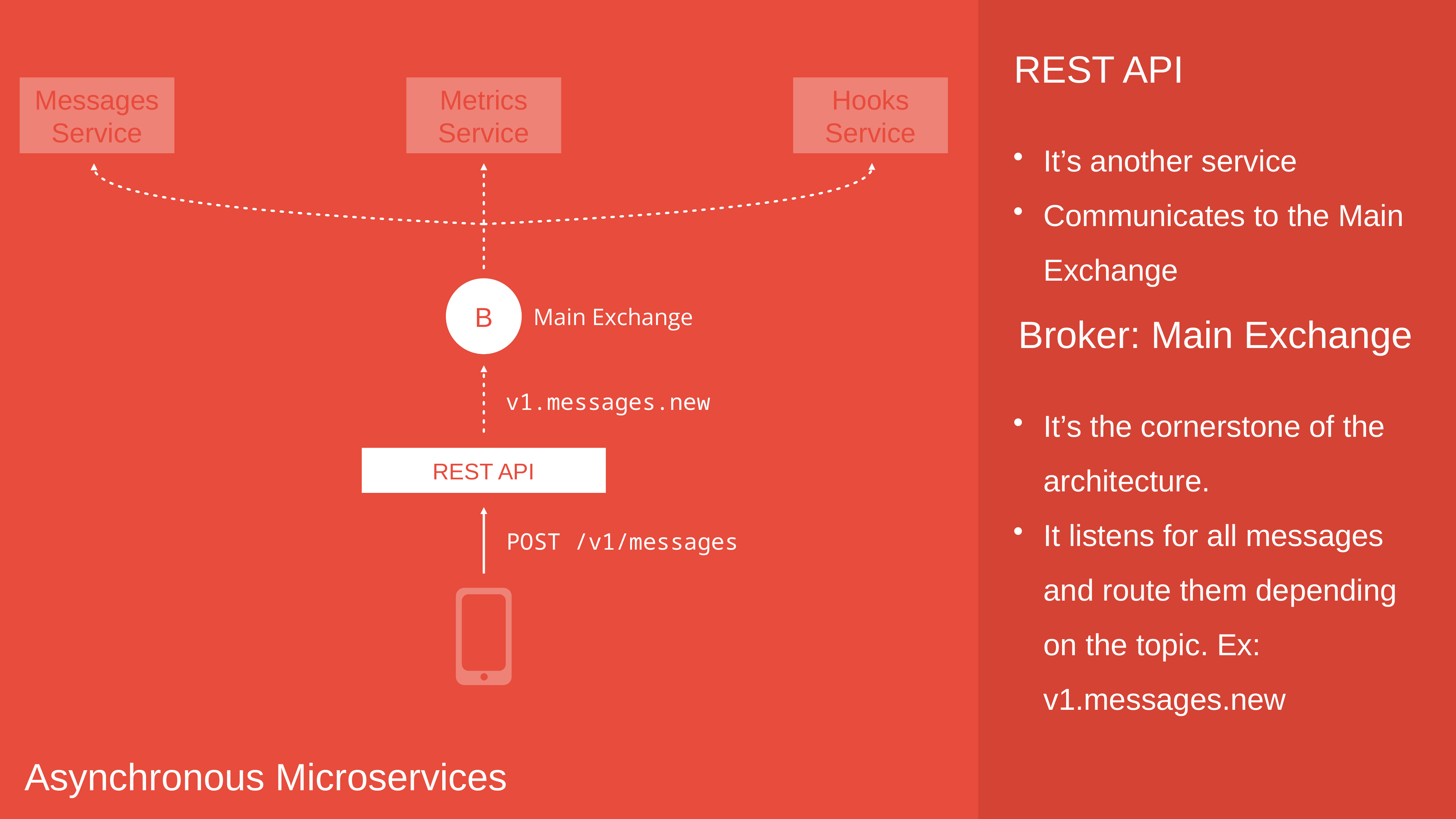

REST API
Messages
Service
Metrics
Service
Hooks
Service
It’s another service
Communicates to the Main Exchange

B
Main Exchange
Broker: Main Exchange

v1.messages.new
It’s the cornerstone of the architecture.
It listens for all messages and route them depending on the topic. Ex: v1.messages.new
REST API

POST /v1/messages

Asynchronous Microservices